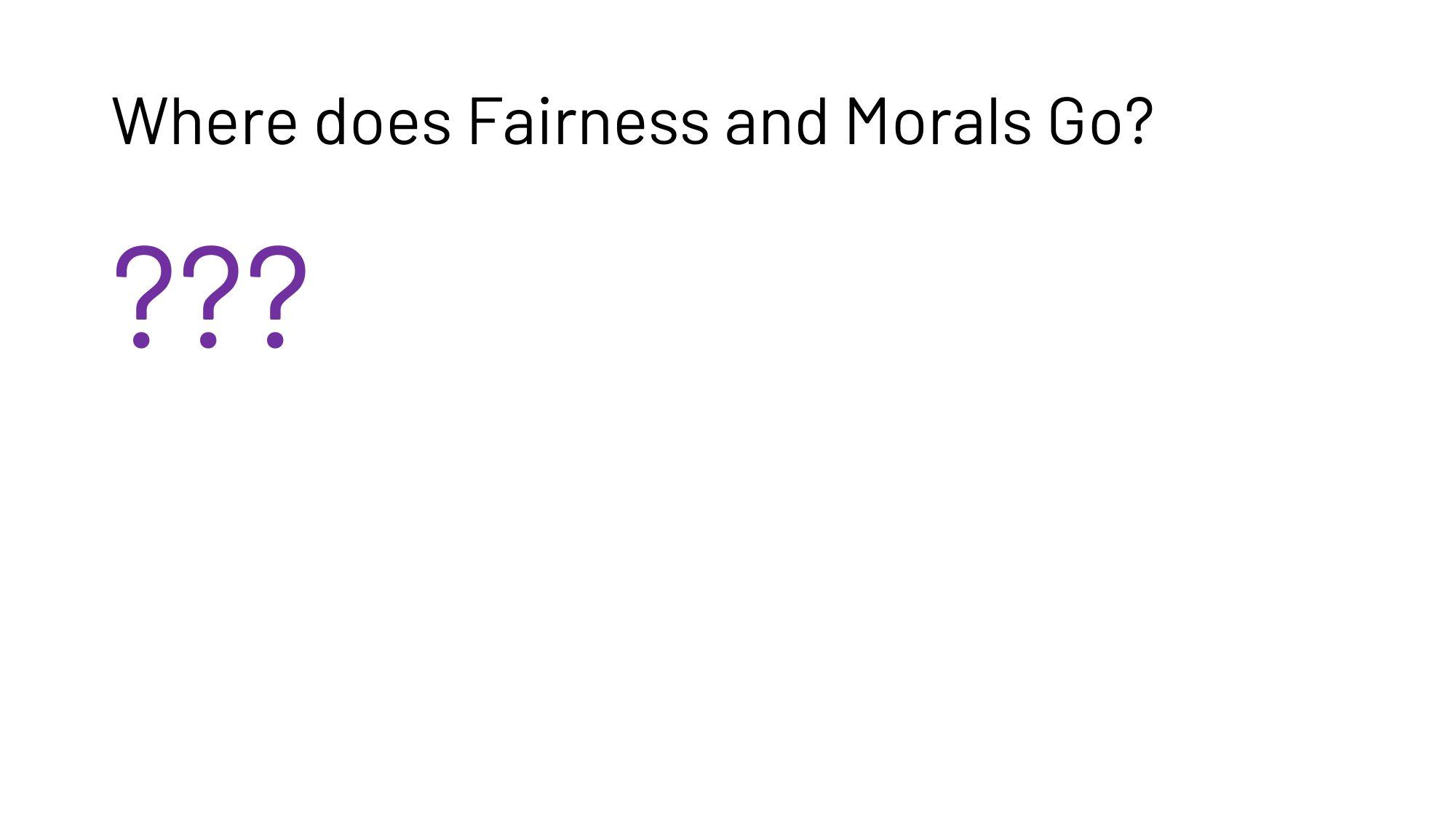

# Where does Fairness and Morals Go?
???